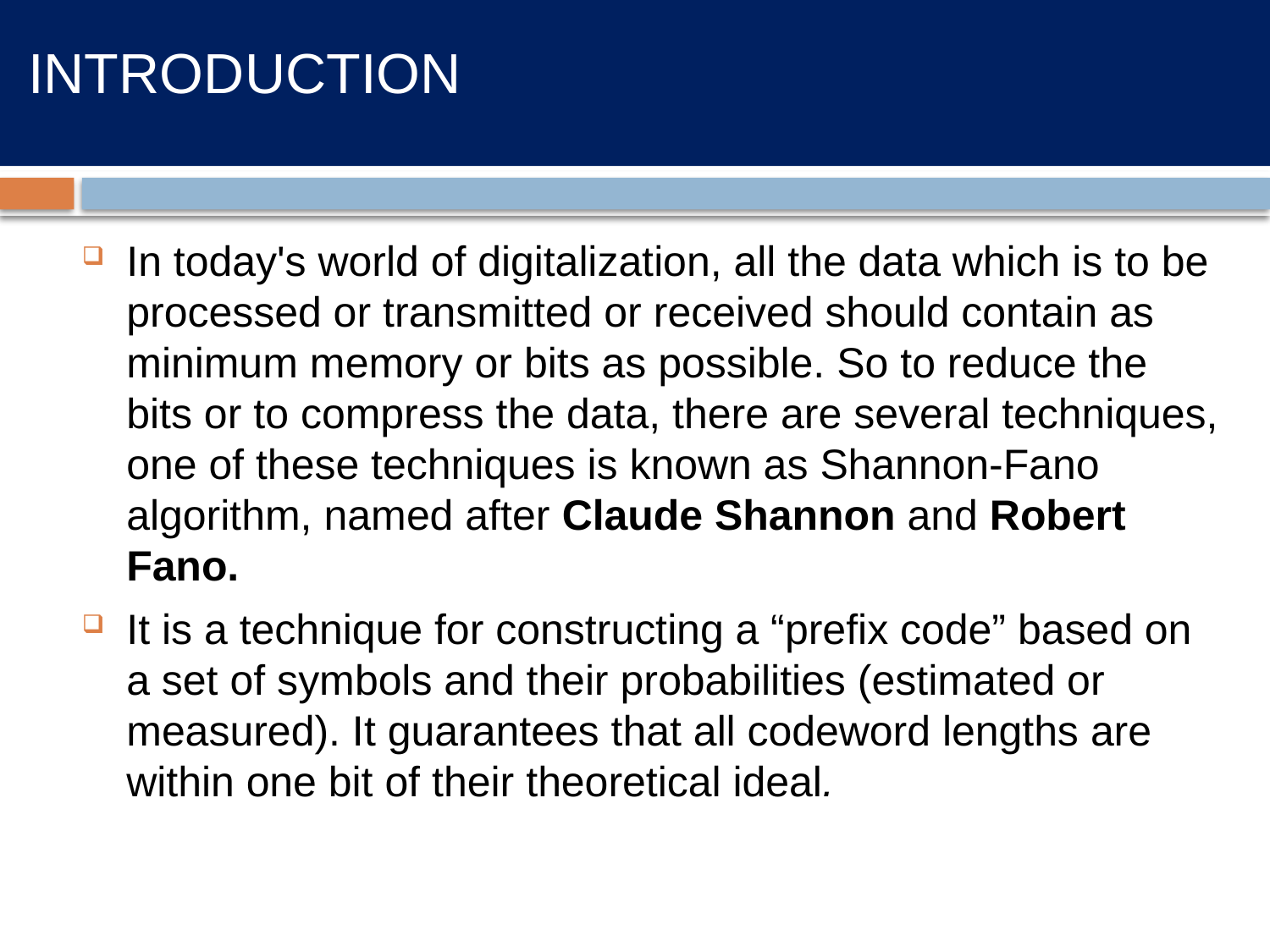

# INTRODUCTION
In today's world of digitalization, all the data which is to be processed or transmitted or received should contain as minimum memory or bits as possible. So to reduce the bits or to compress the data, there are several techniques, one of these techniques is known as Shannon-Fano algorithm, named after Claude Shannon and Robert Fano.
It is a technique for constructing a “prefix code” based on a set of symbols and their probabilities (estimated or measured). It guarantees that all codeword lengths are within one bit of their theoretical ideal.